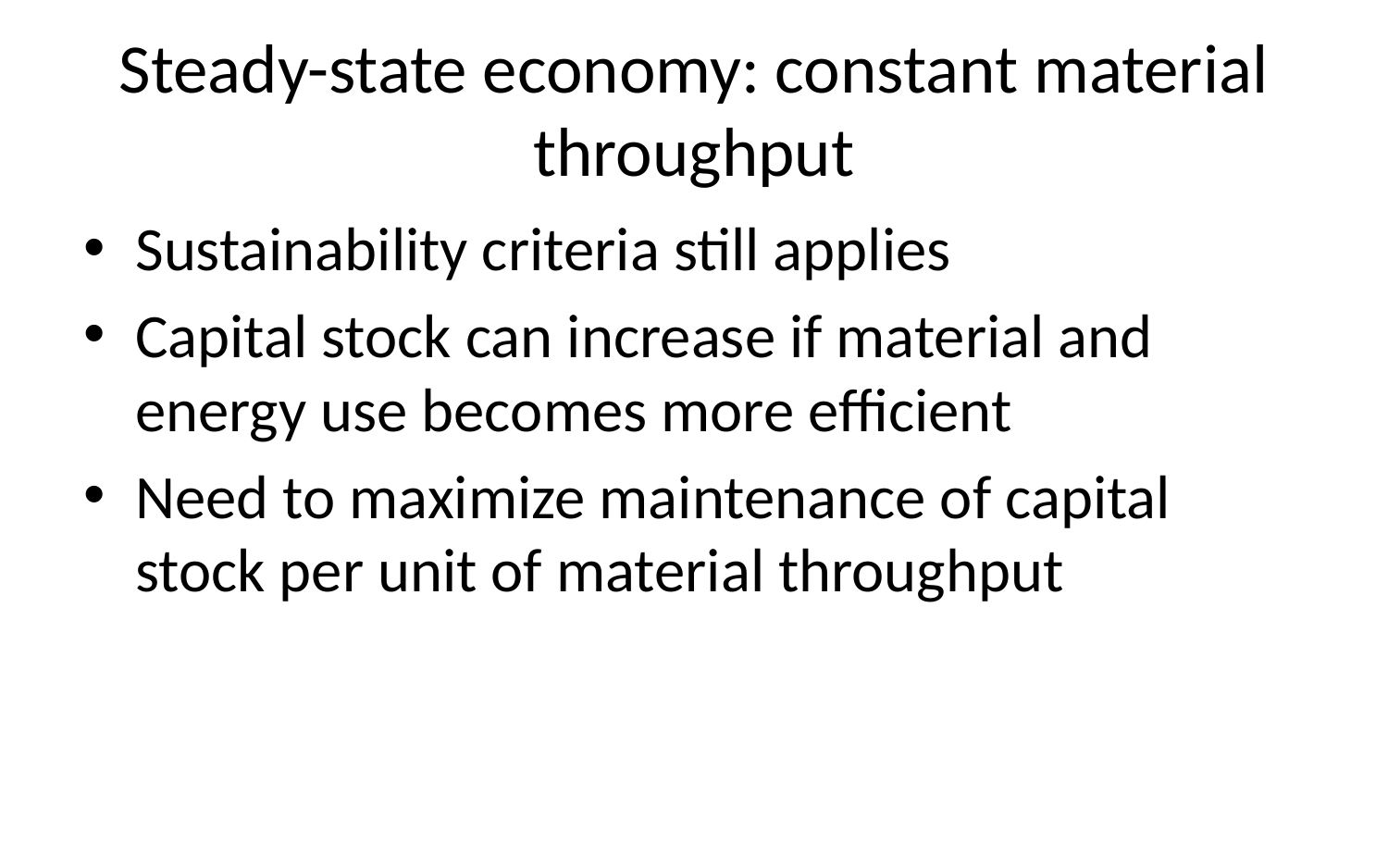

# Steady-state economy: constant material throughput
Sustainability criteria still applies
Capital stock can increase if material and energy use becomes more efficient
Need to maximize maintenance of capital stock per unit of material throughput